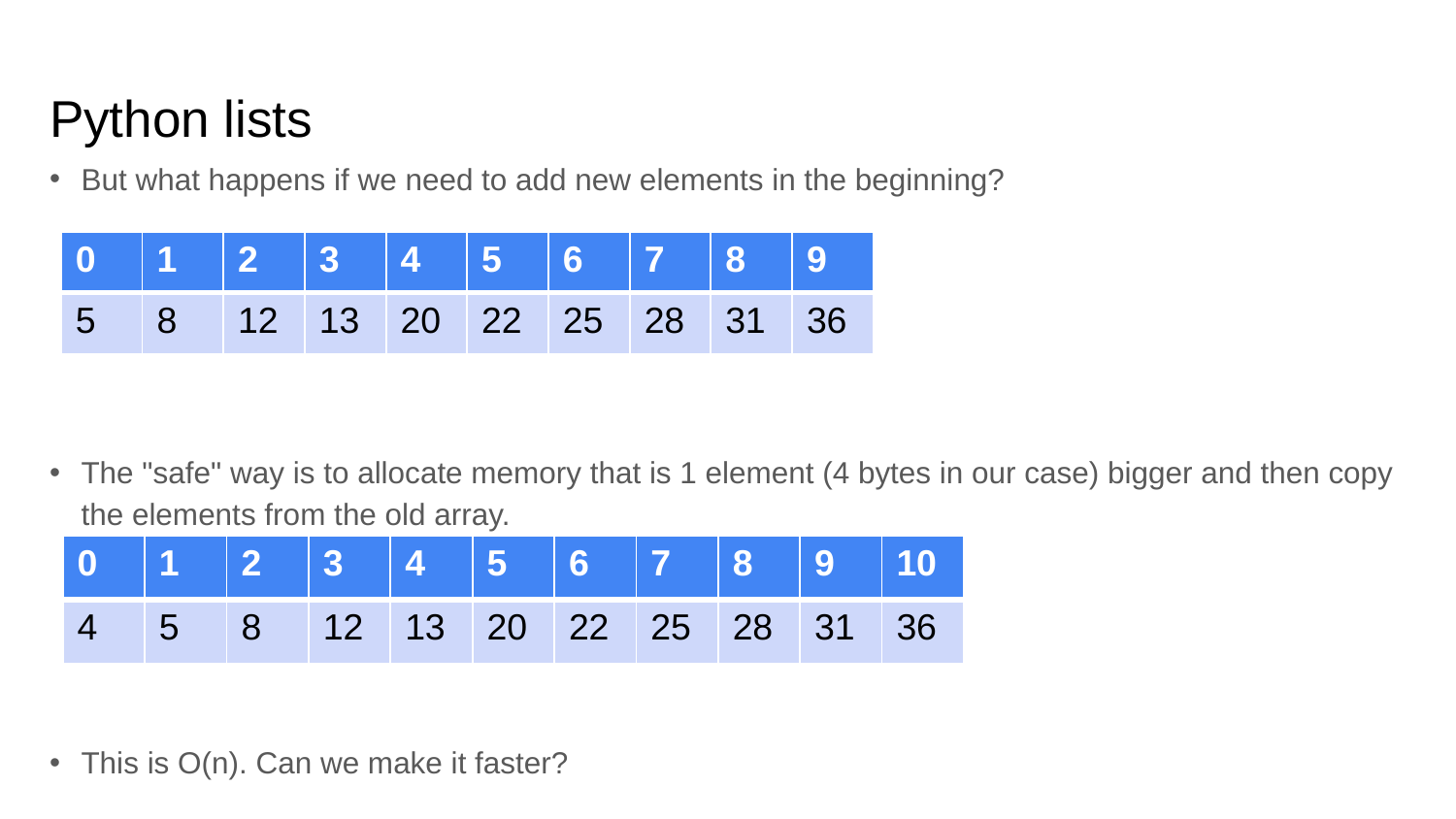

# Python lists
But what happens if we need to add new elements in the beginning?

The "safe" way is to allocate memory that is 1 element (4 bytes in our case) bigger and then copy the elements from the old array.

This is O(n). Can we make it faster?
| 0 | 1 | 2 | 3 | 4 | 5 | 6 | 7 | 8 | 9 |
| --- | --- | --- | --- | --- | --- | --- | --- | --- | --- |
| 5 | 8 | 12 | 13 | 20 | 22 | 25 | 28 | 31 | 36 |
| 0 | 1 | 2 | 3 | 4 | 5 | 6 | 7 | 8 | 9 | 10 |
| --- | --- | --- | --- | --- | --- | --- | --- | --- | --- | --- |
| 4 | 5 | 8 | 12 | 13 | 20 | 22 | 25 | 28 | 31 | 36 |